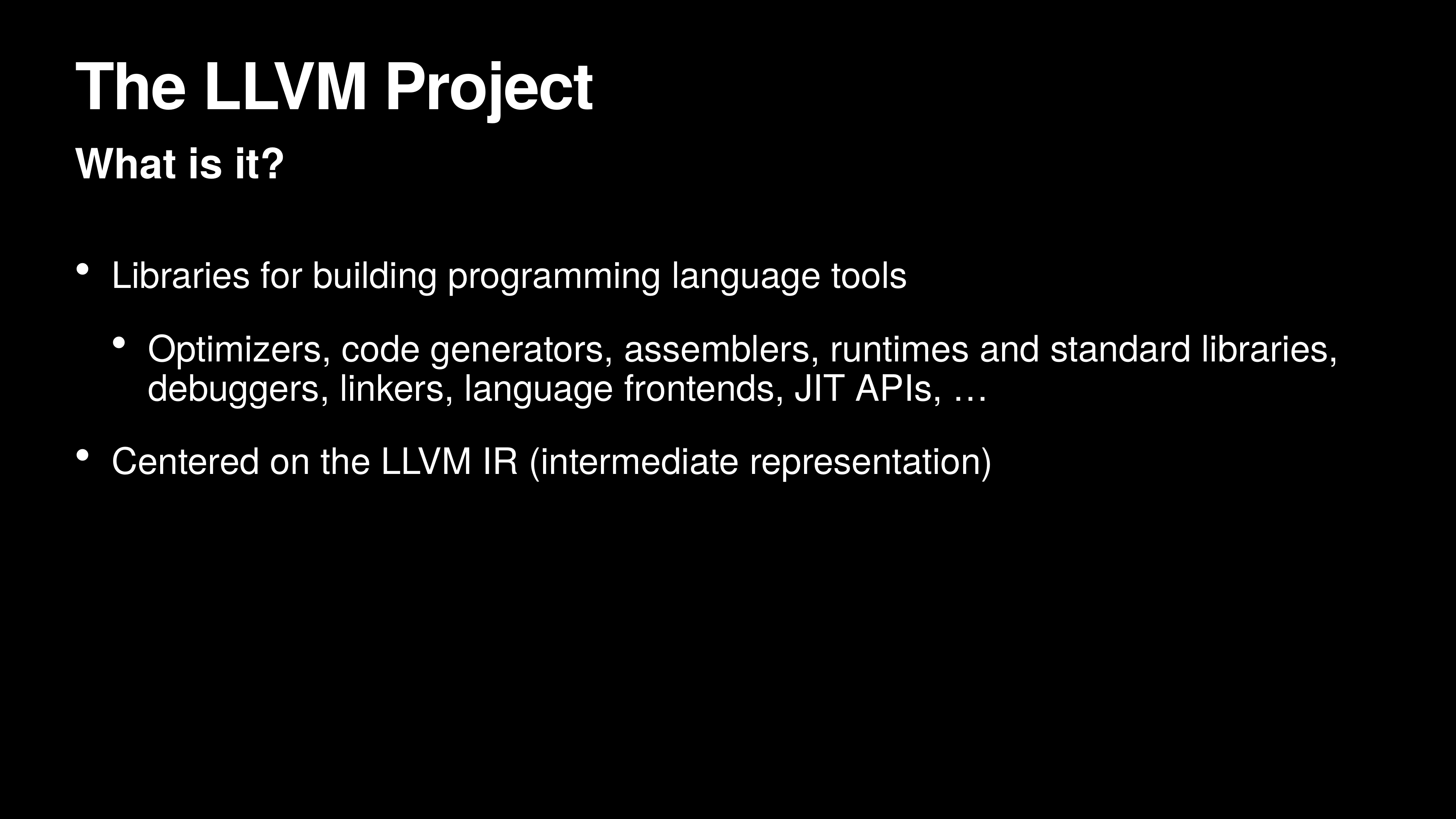

# The LLVM Project
What is it?
Libraries for building programming language tools
Optimizers, code generators, assemblers, runtimes and standard libraries, debuggers, linkers, language frontends, JIT APIs, …
Centered on the LLVM IR (intermediate representation)